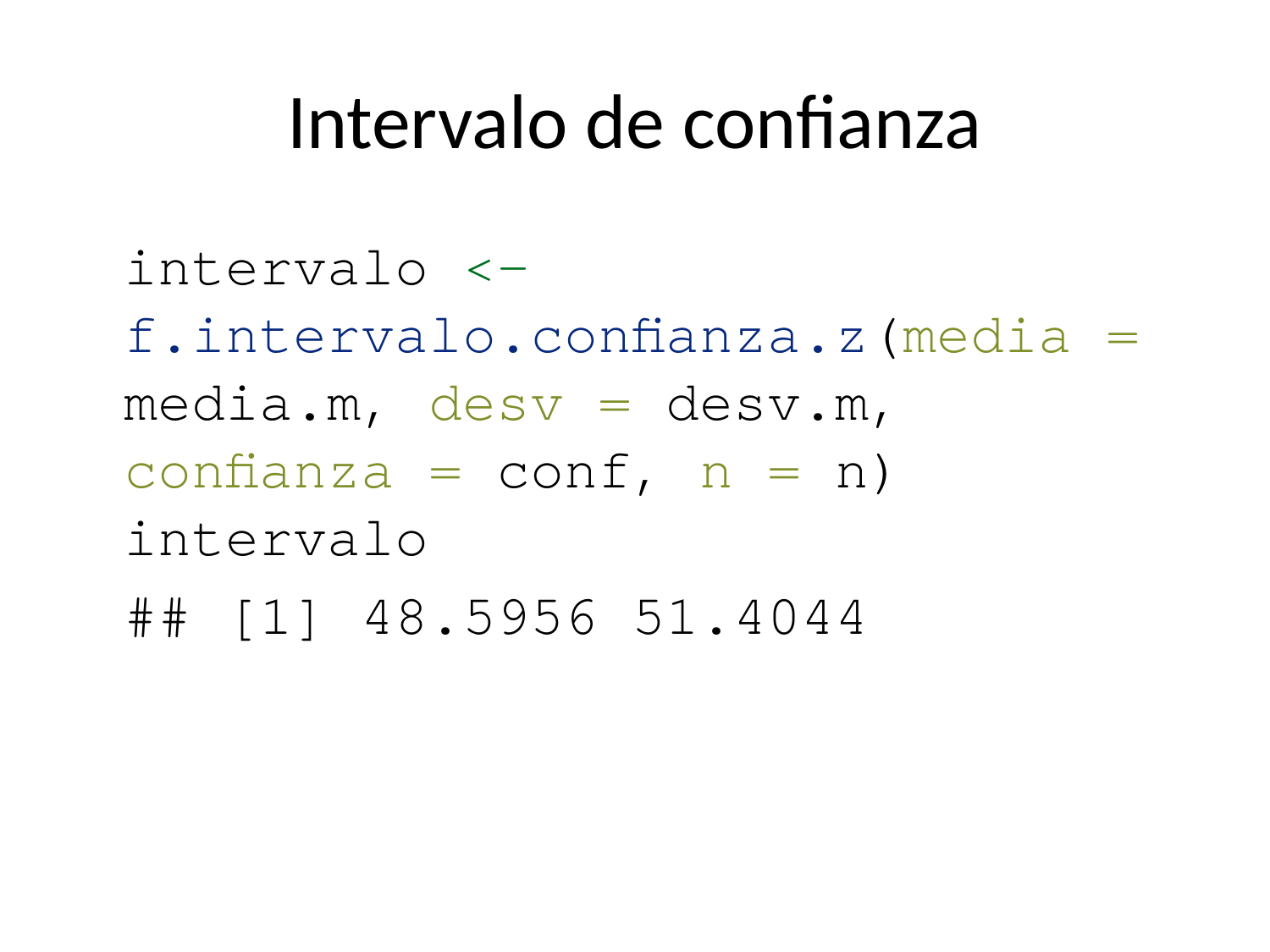

# Intervalo de confianza
intervalo <- f.intervalo.confianza.z(media = media.m, desv = desv.m, confianza = conf, n = n)
intervalo
## [1] 48.5956 51.4044